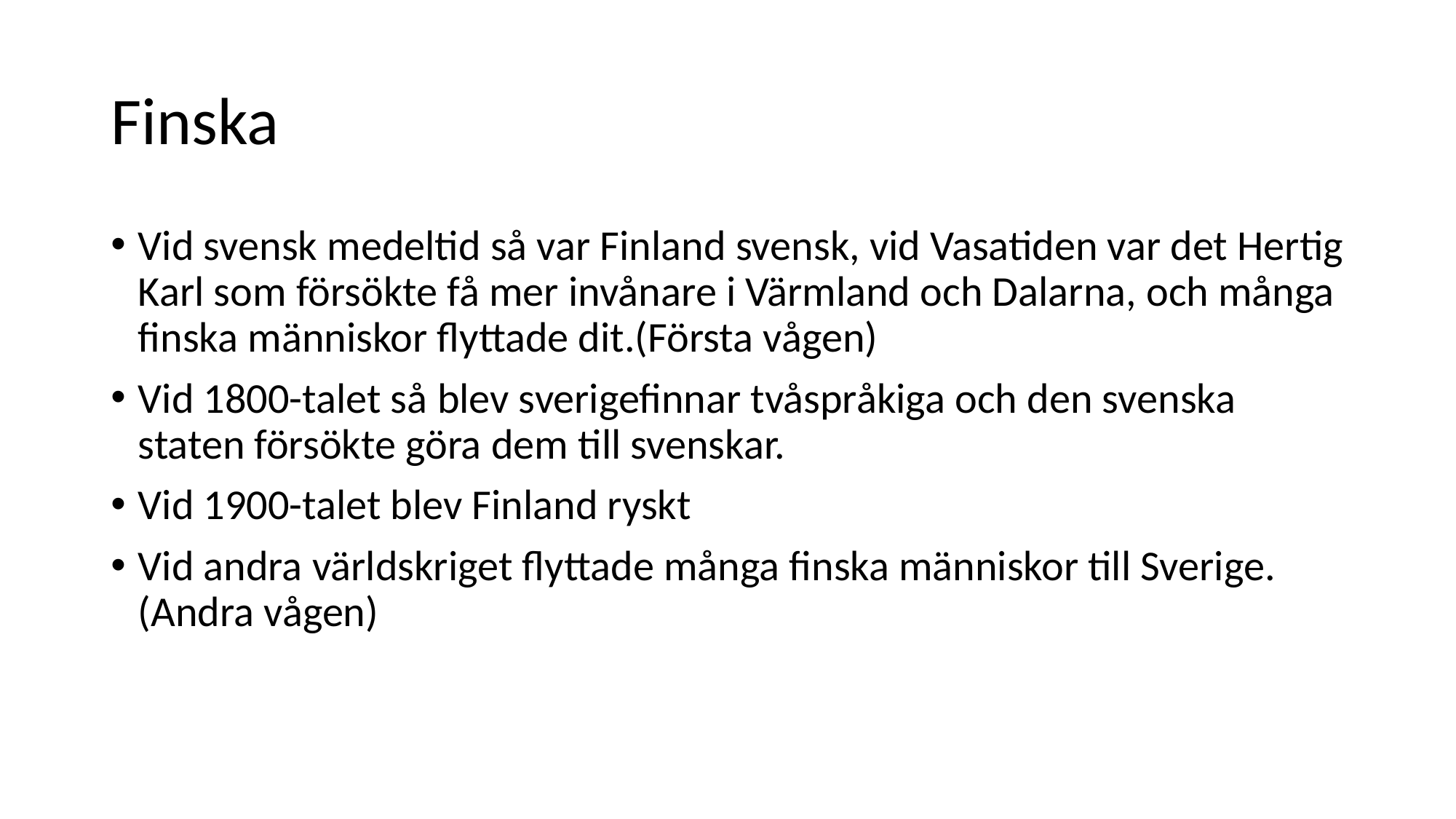

# Finska
Vid svensk medeltid så var Finland svensk, vid Vasatiden var det Hertig Karl som försökte få mer invånare i Värmland och Dalarna, och många finska människor flyttade dit.(Första vågen)
Vid 1800-talet så blev sverigefinnar tvåspråkiga och den svenska staten försökte göra dem till svenskar.
Vid 1900-talet blev Finland ryskt
Vid andra världskriget flyttade många finska människor till Sverige.(Andra vågen)